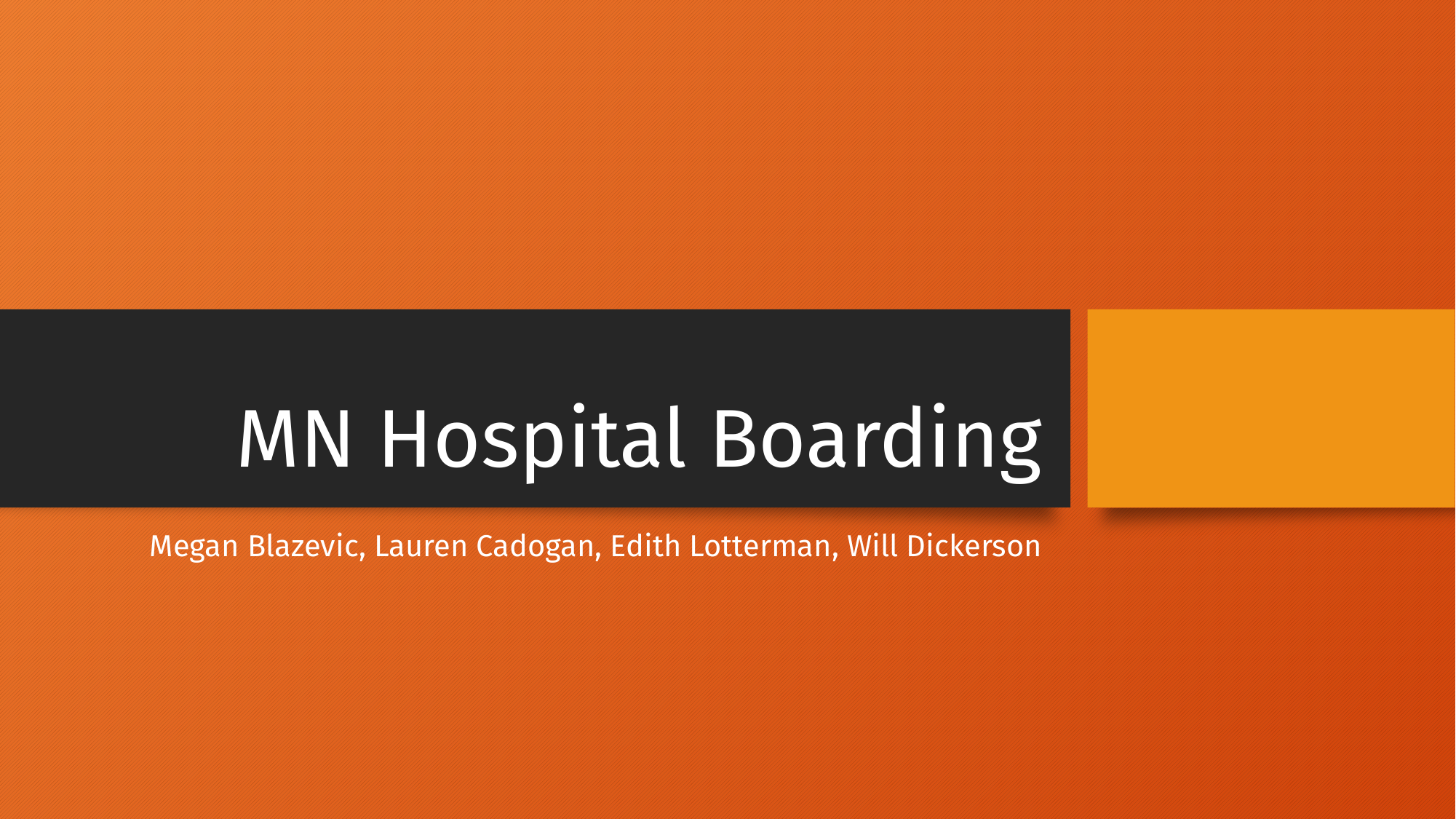

# MN Hospital Boarding
Megan Blazevic, Lauren Cadogan, Edith Lotterman, Will Dickerson